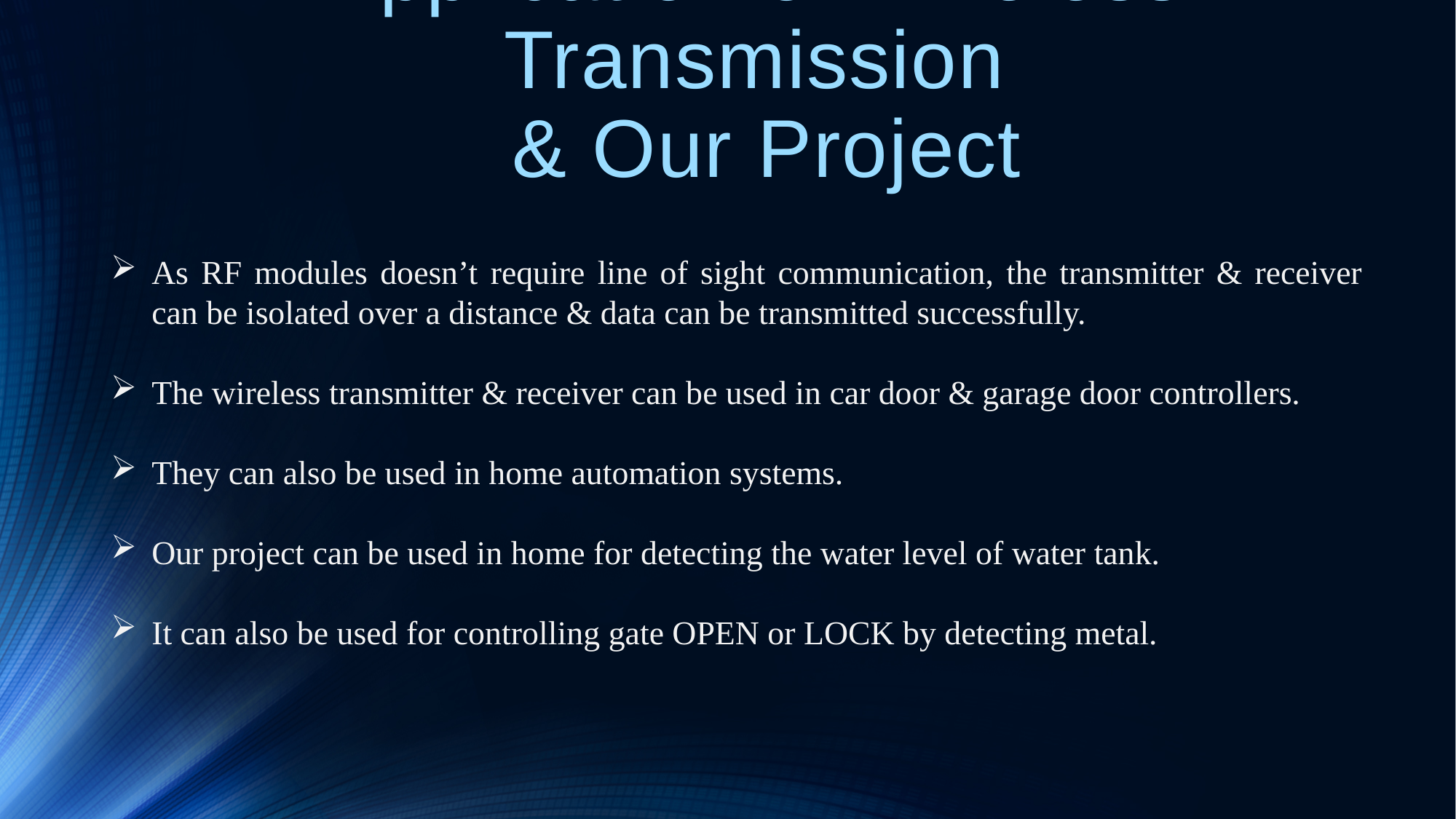

# Application of Wireless Transmission & Our Project
As RF modules doesn’t require line of sight communication, the transmitter & receiver can be isolated over a distance & data can be transmitted successfully.

The wireless transmitter & receiver can be used in car door & garage door controllers.

They can also be used in home automation systems.

Our project can be used in home for detecting the water level of water tank.

It can also be used for controlling gate OPEN or LOCK by detecting metal.